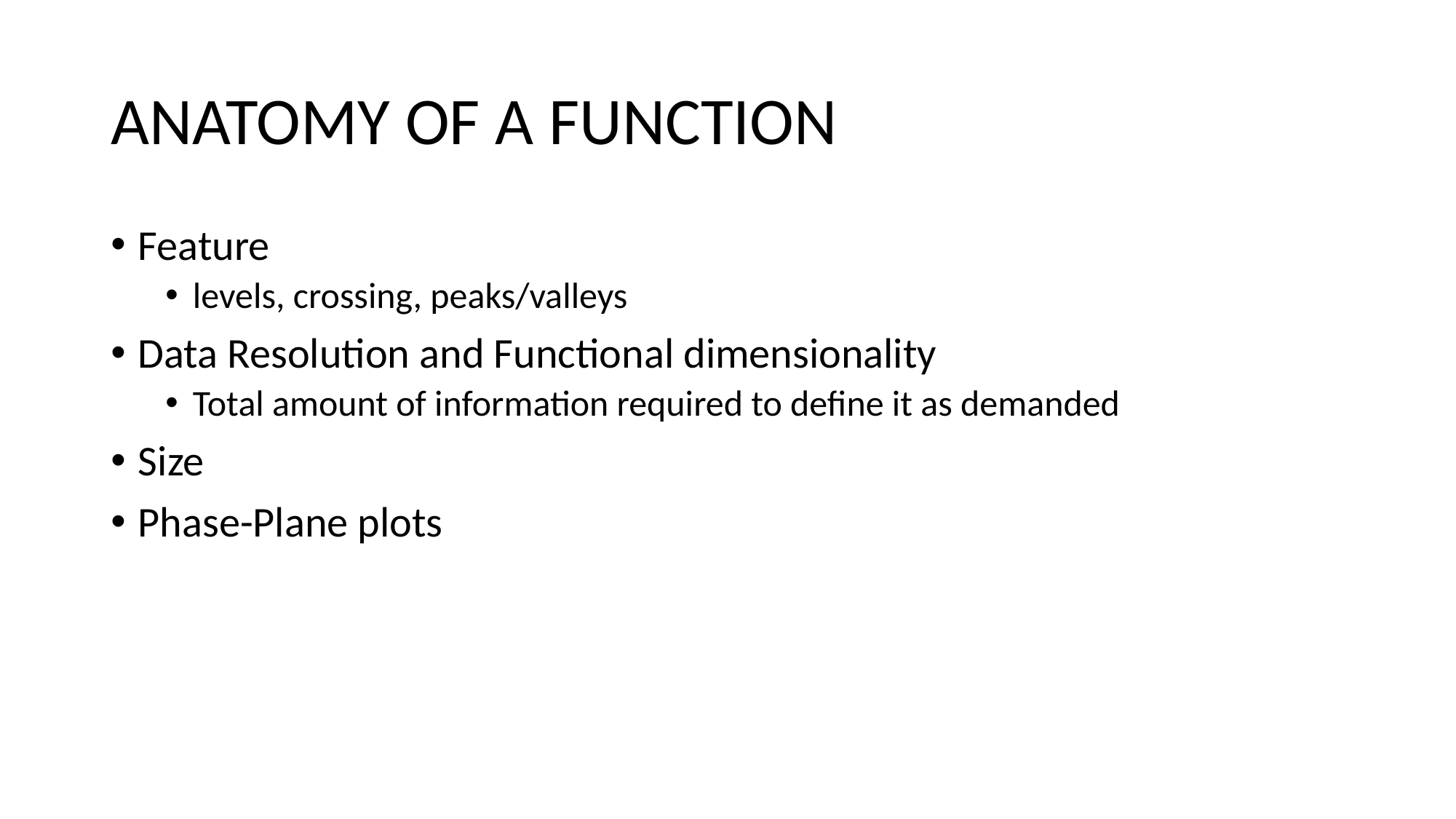

# ANATOMY OF A FUNCTION
Feature
levels, crossing, peaks/valleys
Data Resolution and Functional dimensionality
Total amount of information required to define it as demanded
Size
Phase-Plane plots